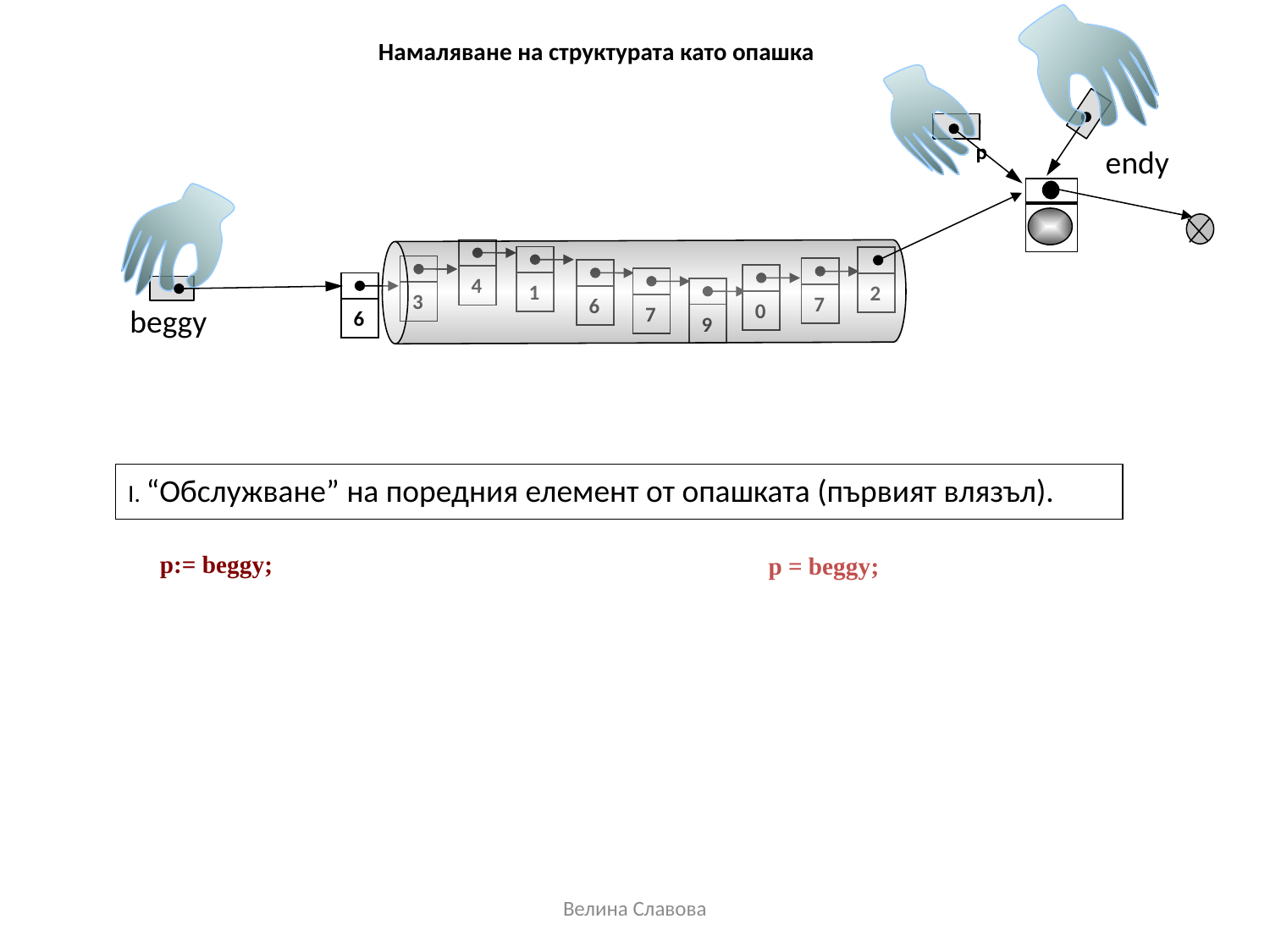

Намаляване на структурата като опашка

p
еndy

4

1

3

7

6

0

7

6
2

9

beggy

I. “Обслужване” на поредния елемент от опашката (първият влязъл).

 p:= beggy;

p = beggy;

Велина Славова